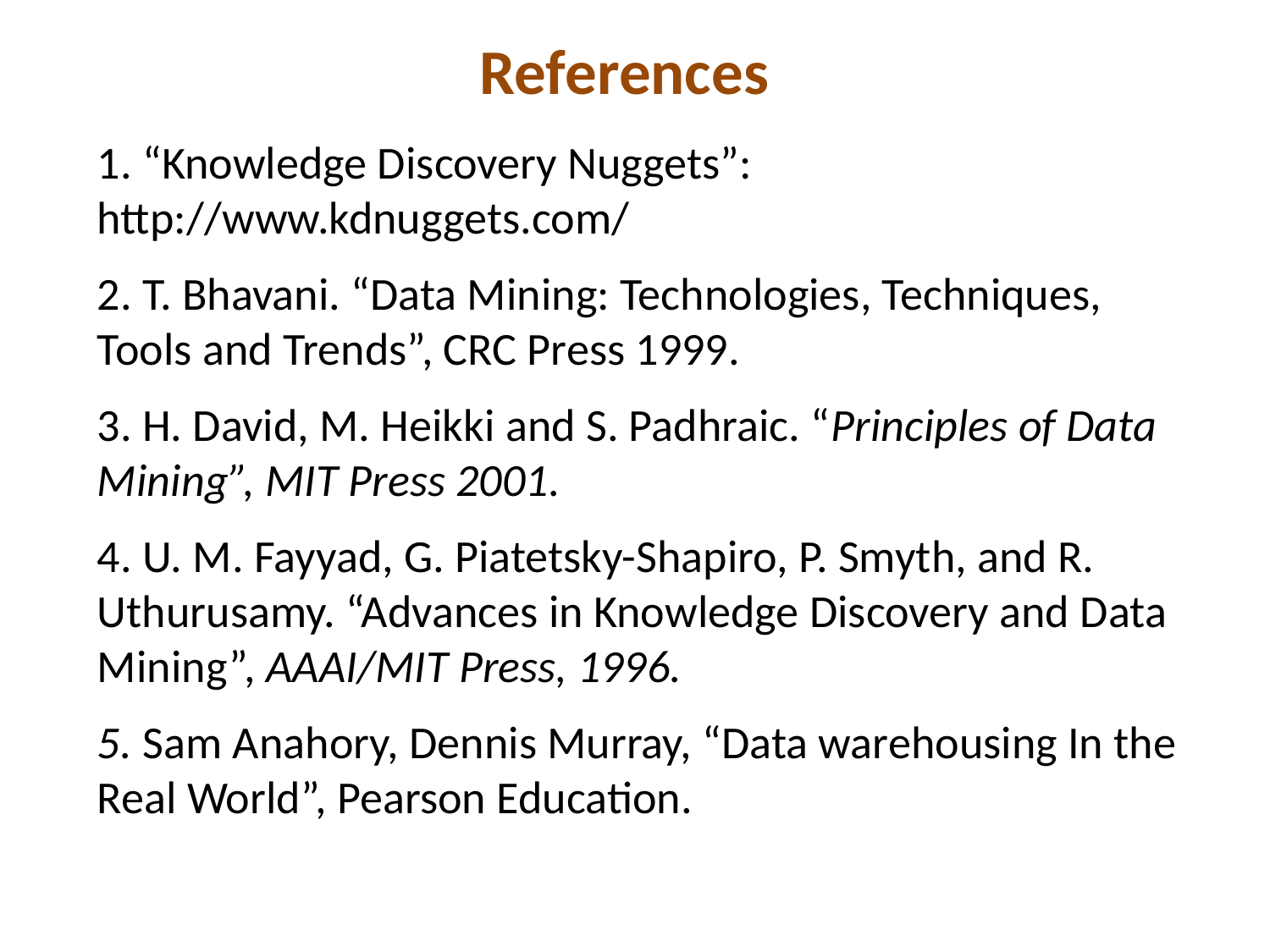

References
1. “Knowledge Discovery Nuggets”: http://www.kdnuggets.com/
2. T. Bhavani. “Data Mining: Technologies, Techniques, Tools and Trends”, CRC Press 1999.
3. H. David, M. Heikki and S. Padhraic. “Principles of Data Mining”, MIT Press 2001.
4. U. M. Fayyad, G. Piatetsky-Shapiro, P. Smyth, and R. Uthurusamy. “Advances in Knowledge Discovery and Data Mining”, AAAI/MIT Press, 1996.
5. Sam Anahory, Dennis Murray, “Data warehousing In the Real World”, Pearson Education.